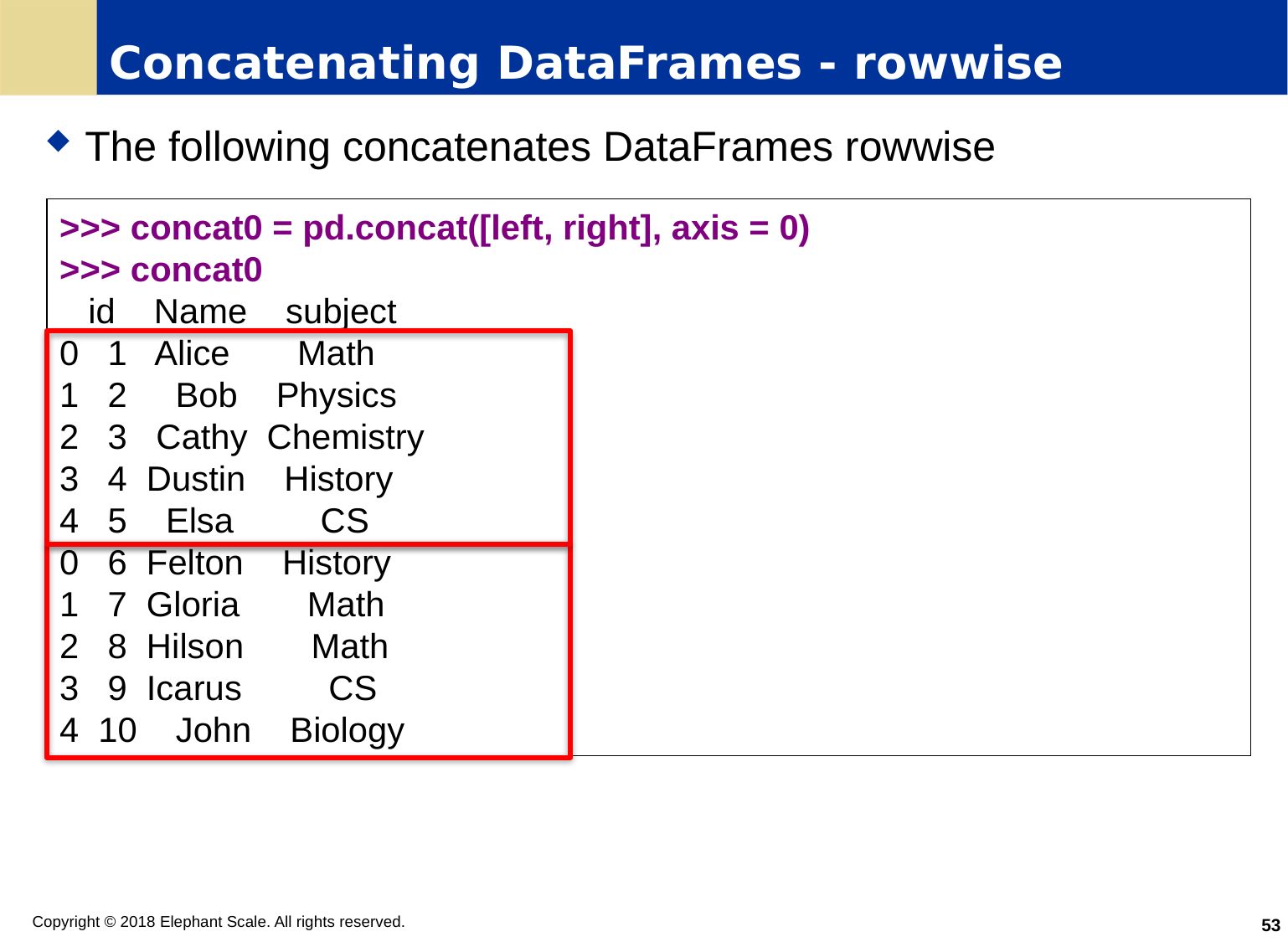

# Concatenating DataFrames - rowwise
The following concatenates DataFrames rowwise
>>> concat0 = pd.concat([left, right], axis = 0)
>>> concat0
   id    Name    subject
0   1   Alice       Math
1   2     Bob    Physics
2   3   Cathy  Chemistry
3   4  Dustin    History
4   5    Elsa         CS
0   6  Felton    History
1   7  Gloria       Math
2   8  Hilson       Math
3   9  Icarus         CS
4  10    John    Biology

53
Copyright © 2018 Elephant Scale. All rights reserved.